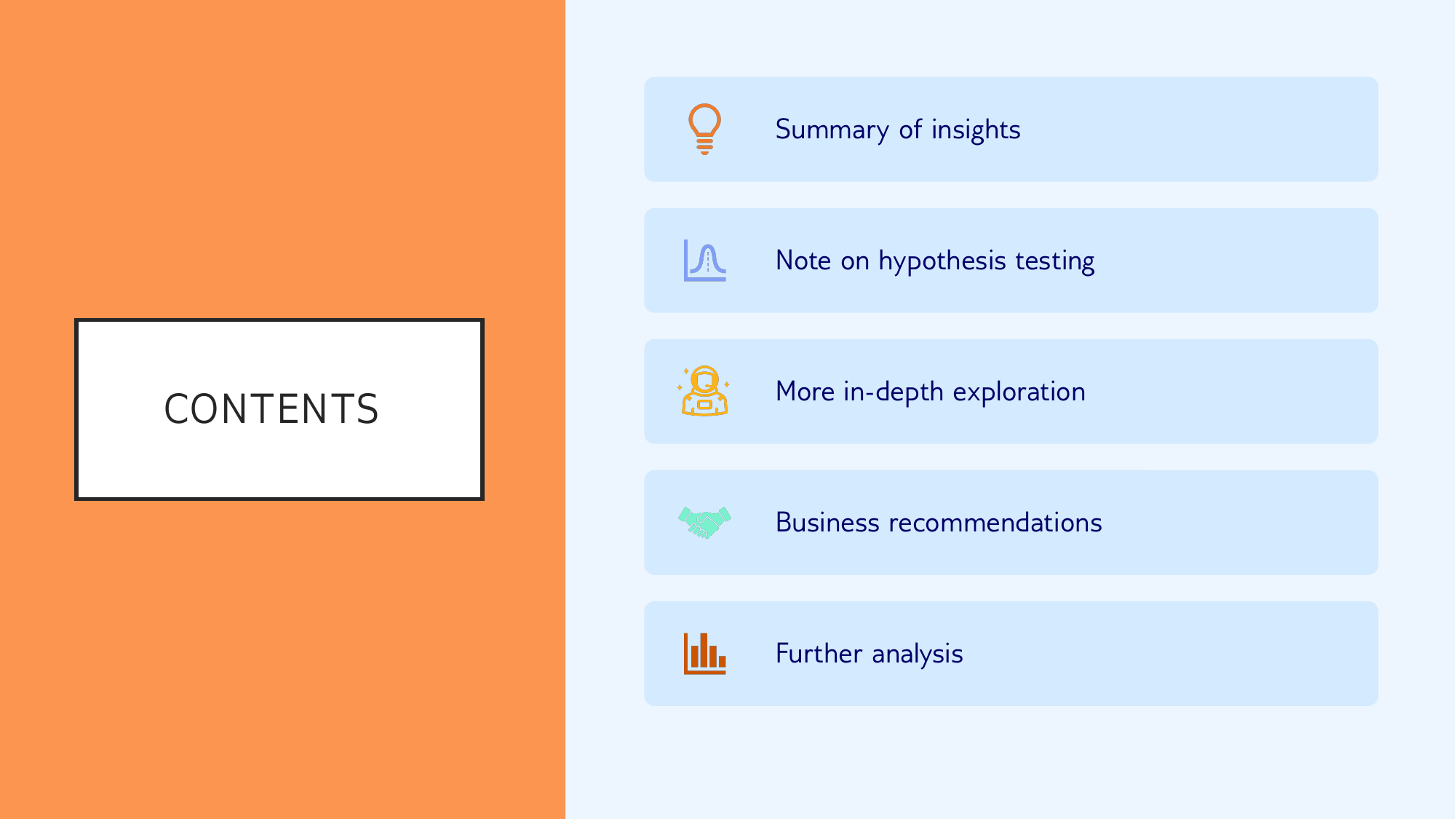

Summary of insights
Note on hypothesis testing
More in-depth exploration
Business recommendations
Further analysis
# Contents